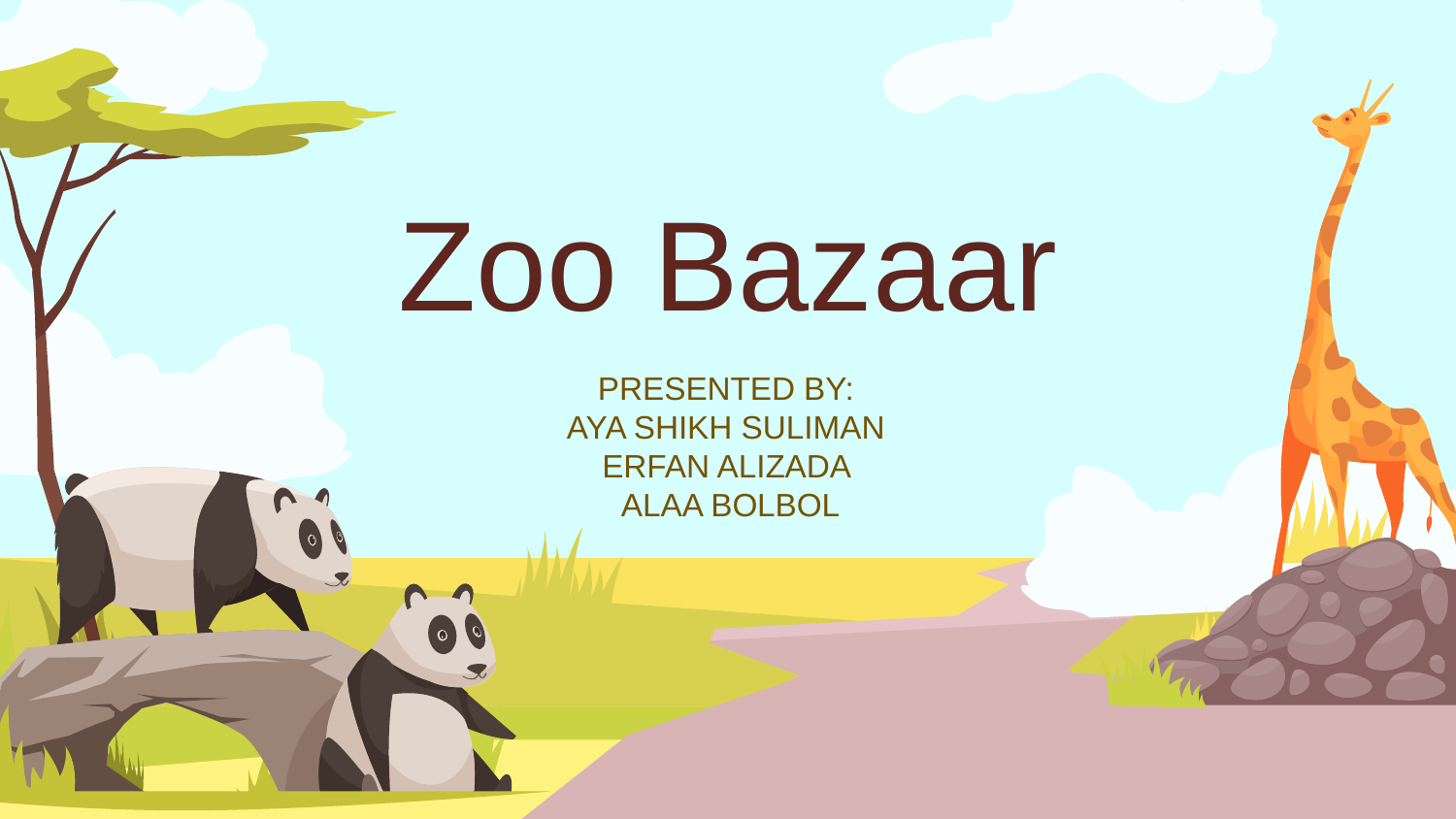

# Zoo Bazaar
PRESENTED BY:
AYA SHIKH SULIMAN
ERFAN ALIZADA
ALAA BOLBOL